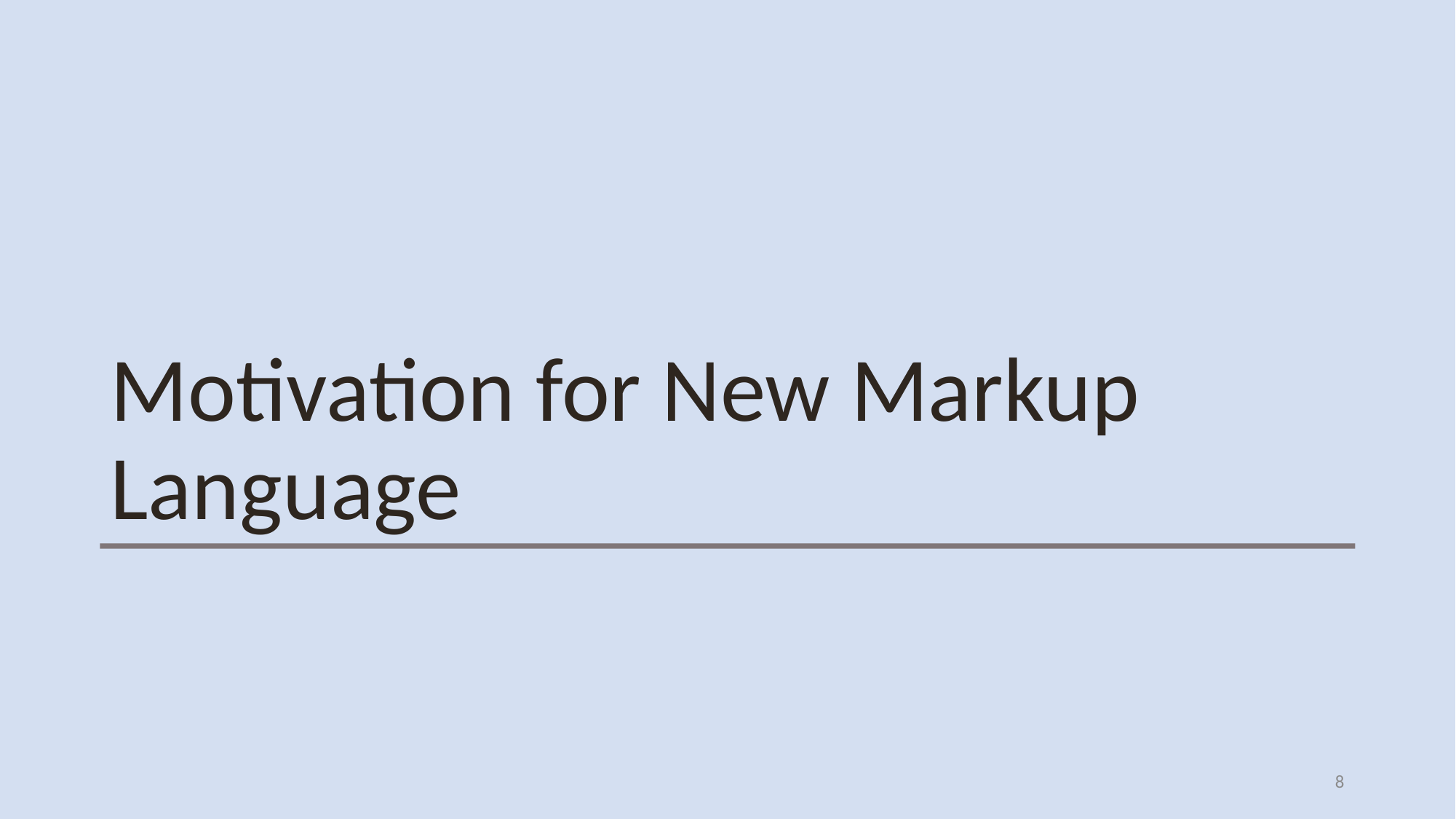

# Motivation for New Markup Language

8